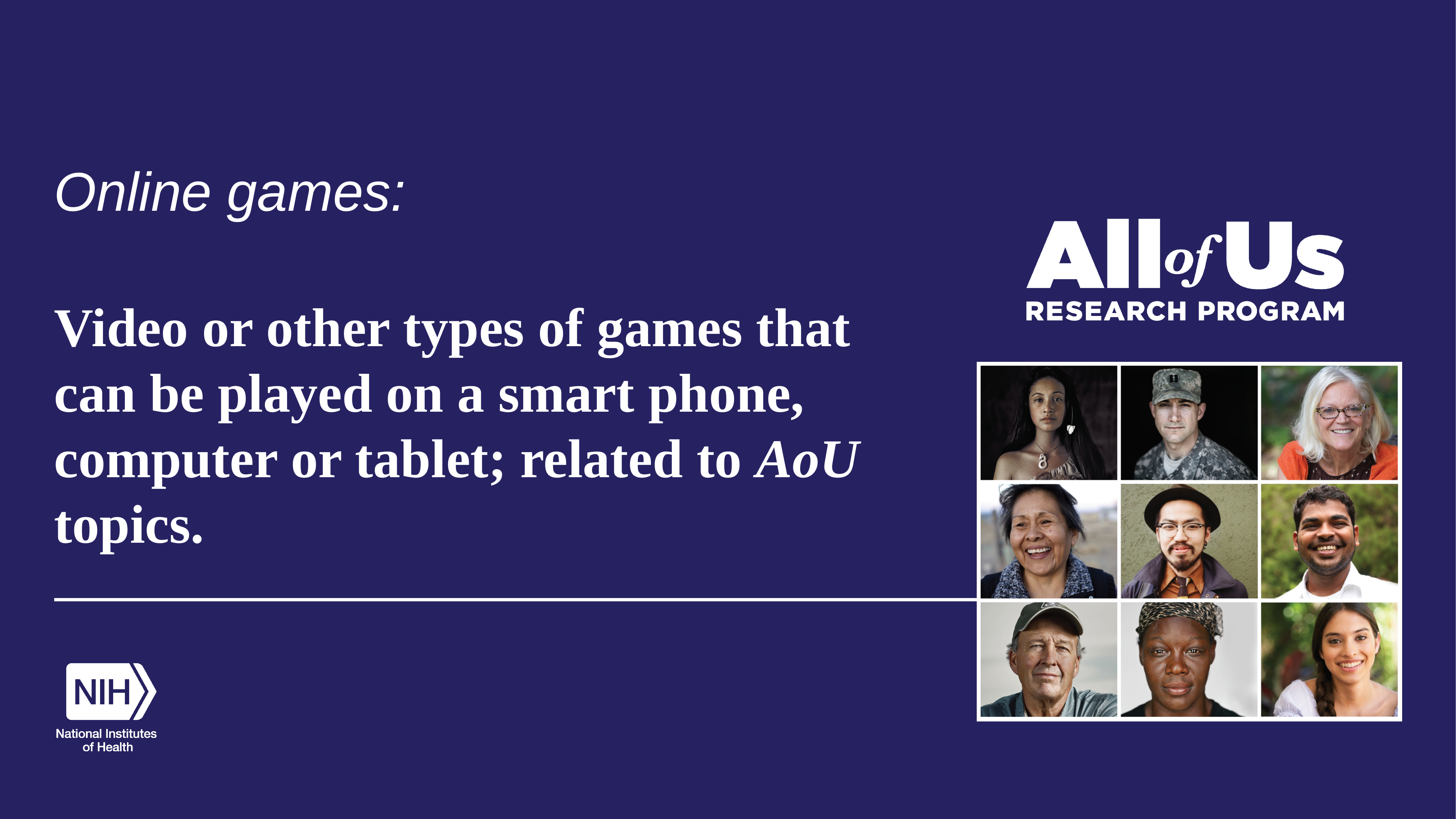

Online games:
# Video or other types of games that can be played on a smart phone, computer or tablet; related to AoU topics.